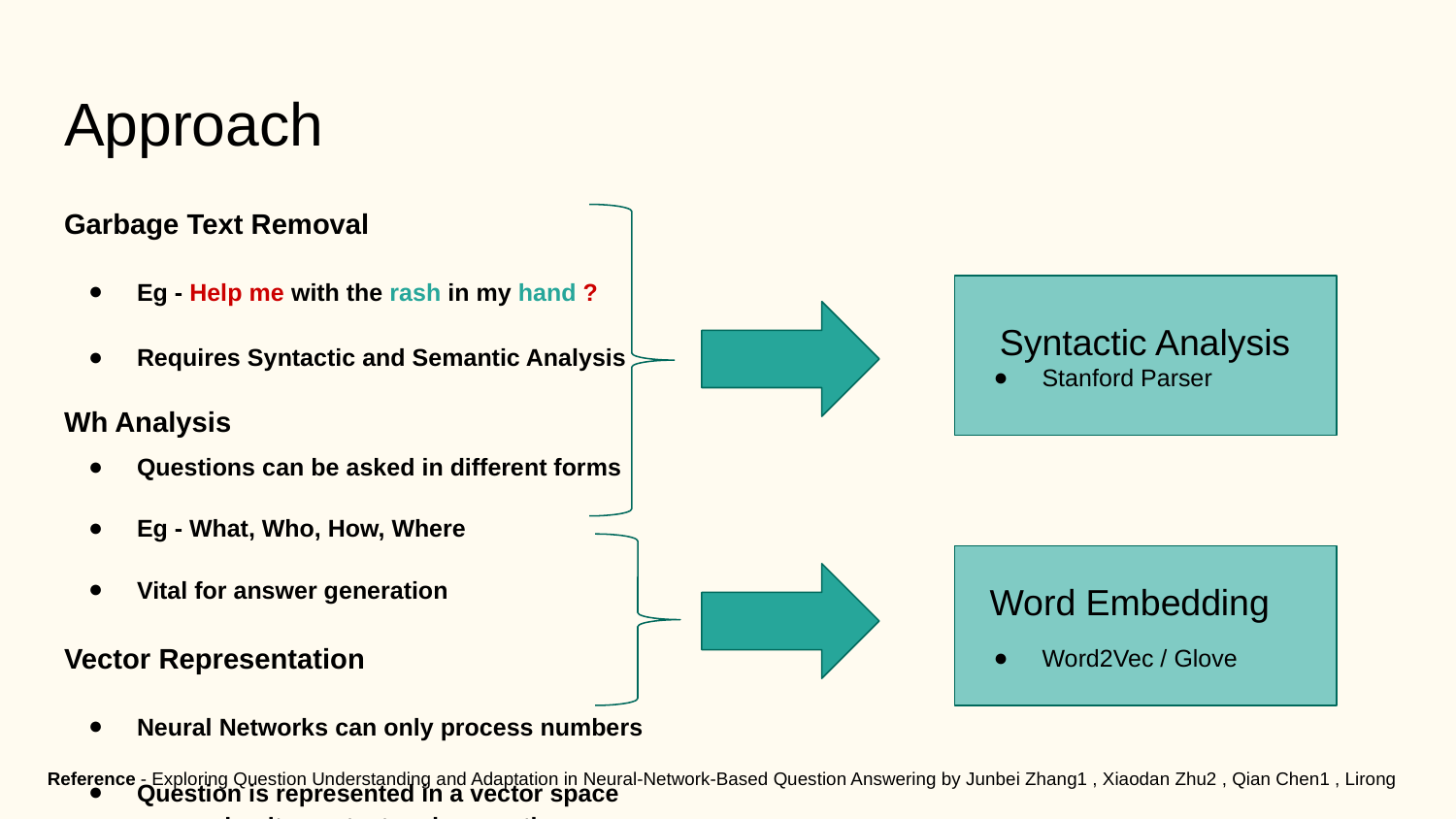

# Approach
Garbage Text Removal
Eg - Help me with the rash in my hand ?
Requires Syntactic and Semantic Analysis
Wh Analysis
Questions can be asked in different forms
Eg - What, Who, How, Where
Vital for answer generation
Vector Representation
Neural Networks can only process numbers
Question is represented in a vector space preserving its context and semantics

   Syntactic Analysis
Stanford Parser

  Word Embedding
Word2Vec / Glove

Reference - Exploring Question Understanding and Adaptation in Neural-Network-Based Question Answering by Junbei Zhang1 , Xiaodan Zhu2 , Qian Chen1 , Lirong